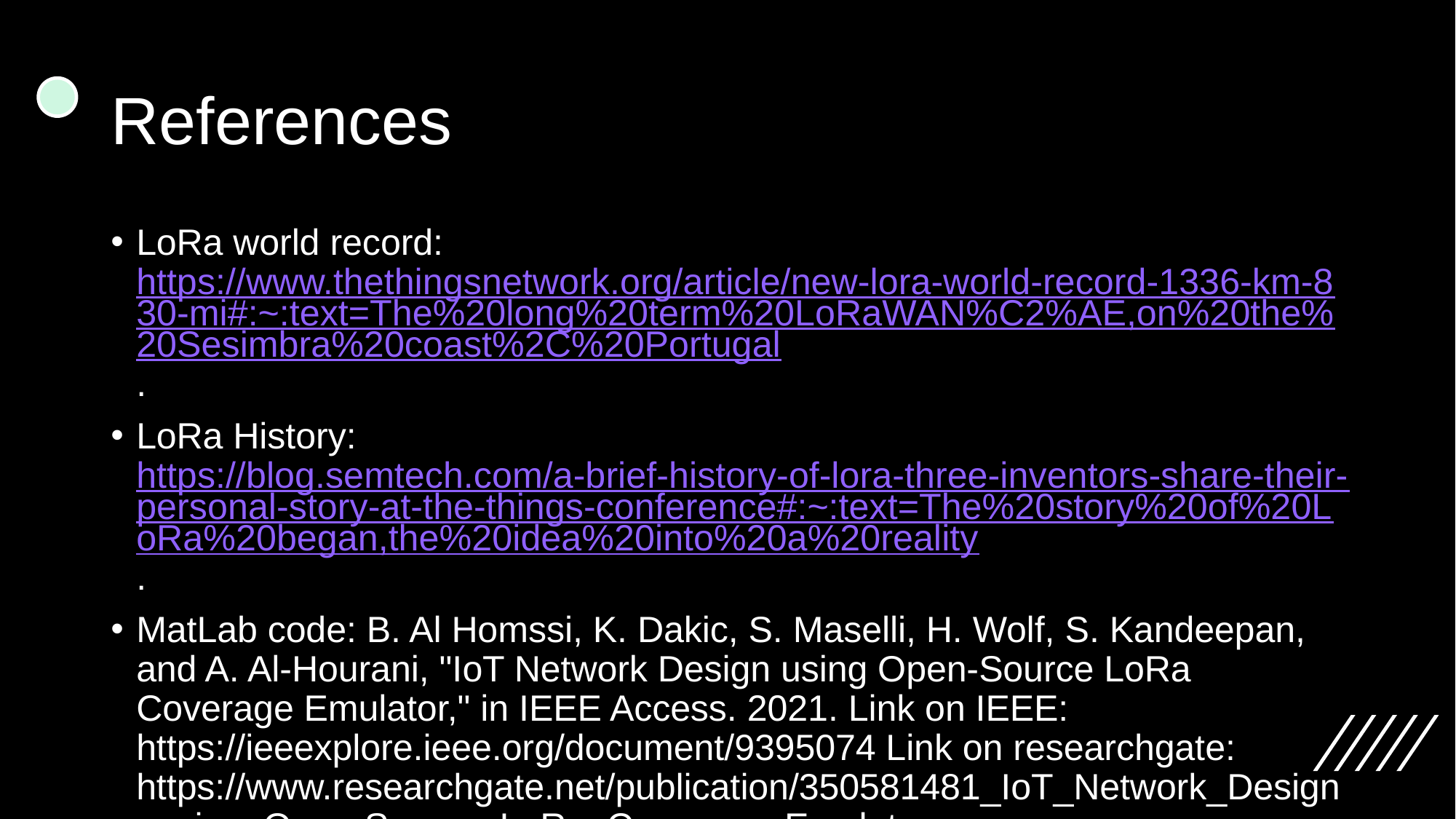

# References
LoRa world record: https://www.thethingsnetwork.org/article/new-lora-world-record-1336-km-830-mi#:~:text=The%20long%20term%20LoRaWAN%C2%AE,on%20the%20Sesimbra%20coast%2C%20Portugal.
LoRa History: https://blog.semtech.com/a-brief-history-of-lora-three-inventors-share-their-personal-story-at-the-things-conference#:~:text=The%20story%20of%20LoRa%20began,the%20idea%20into%20a%20reality.
MatLab code: B. Al Homssi, K. Dakic, S. Maselli, H. Wolf, S. Kandeepan, and A. Al-Hourani, "IoT Network Design using Open-Source LoRa Coverage Emulator," in IEEE Access. 2021. Link on IEEE: https://ieeexplore.ieee.org/document/9395074 Link on researchgate: https://www.researchgate.net/publication/350581481_IoT_Network_Design_using_Open-Source_LoRa_Coverage_Emulator